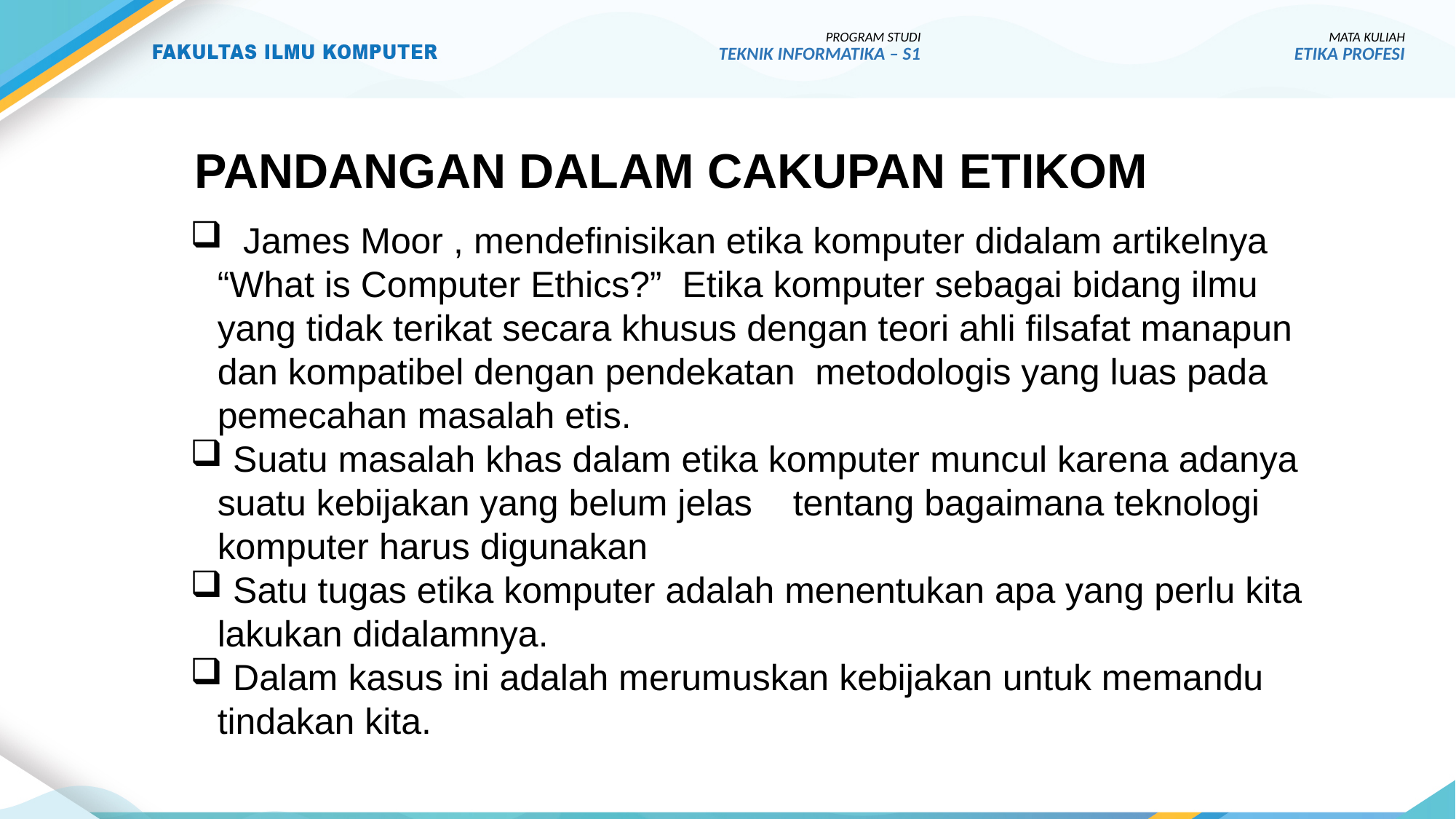

PROGRAM STUDI
TEKNIK INFORMATIKA – S1
MATA KULIAH
ETIKA PROFESI
# PANDANGAN DALAM CAKUPAN ETIKOM
  James Moor , mendefinisikan etika komputer didalam artikelnya “What is Computer Ethics?”  Etika komputer sebagai bidang ilmu yang tidak terikat secara khusus dengan teori ahli filsafat manapun dan kompatibel dengan pendekatan  metodologis yang luas pada pemecahan masalah etis.
 Suatu masalah khas dalam etika komputer muncul karena adanya suatu kebijakan yang belum jelas    tentang bagaimana teknologi komputer harus digunakan
 Satu tugas etika komputer adalah menentukan apa yang perlu kita lakukan didalamnya.
 Dalam kasus ini adalah merumuskan kebijakan untuk memandu tindakan kita.